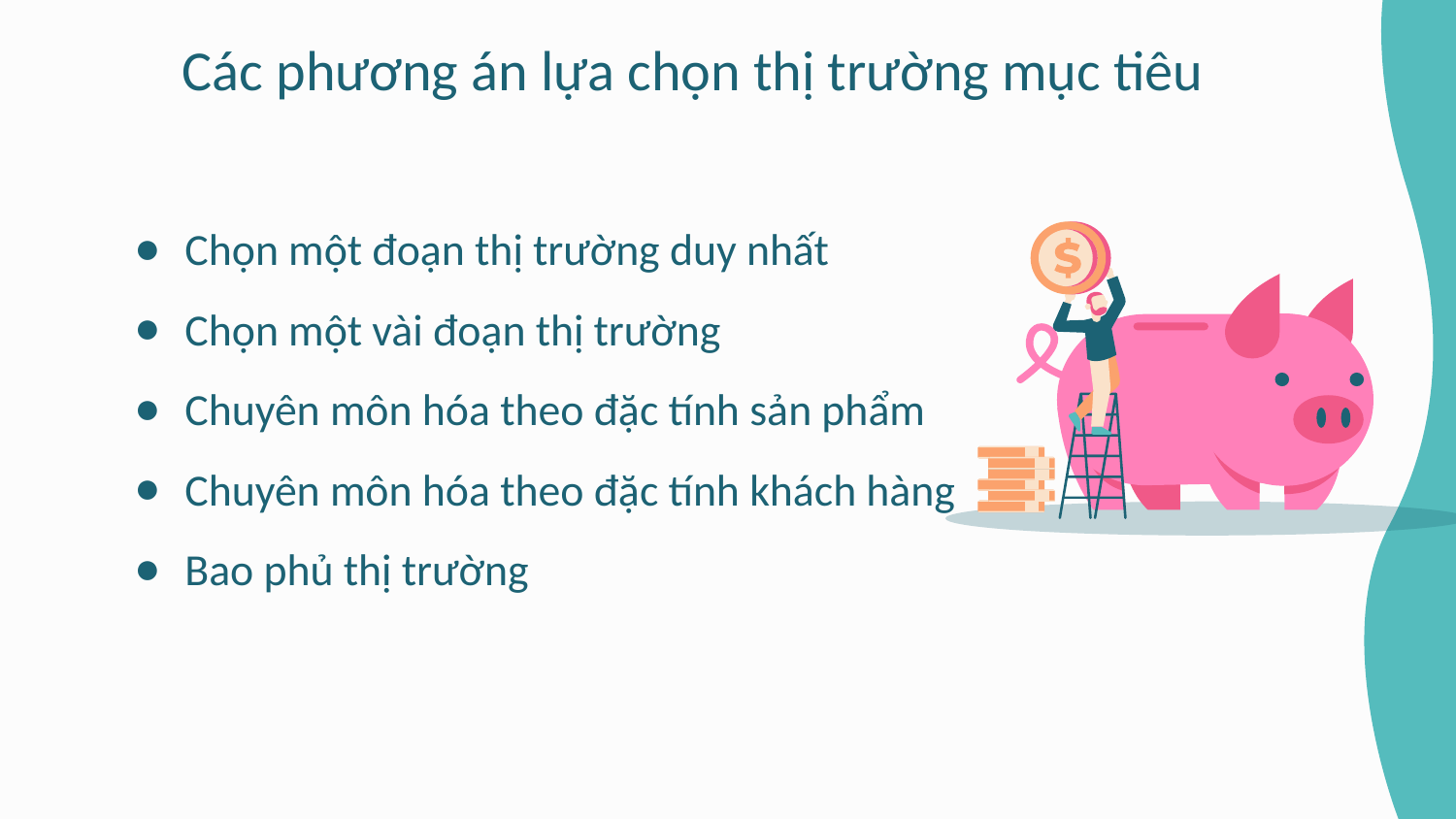

# Các phương án lựa chọn thị trường mục tiêu
Chọn một đoạn thị trường duy nhất
Chọn một vài đoạn thị trường
Chuyên môn hóa theo đặc tính sản phẩm
Chuyên môn hóa theo đặc tính khách hàng
Bao phủ thị trường